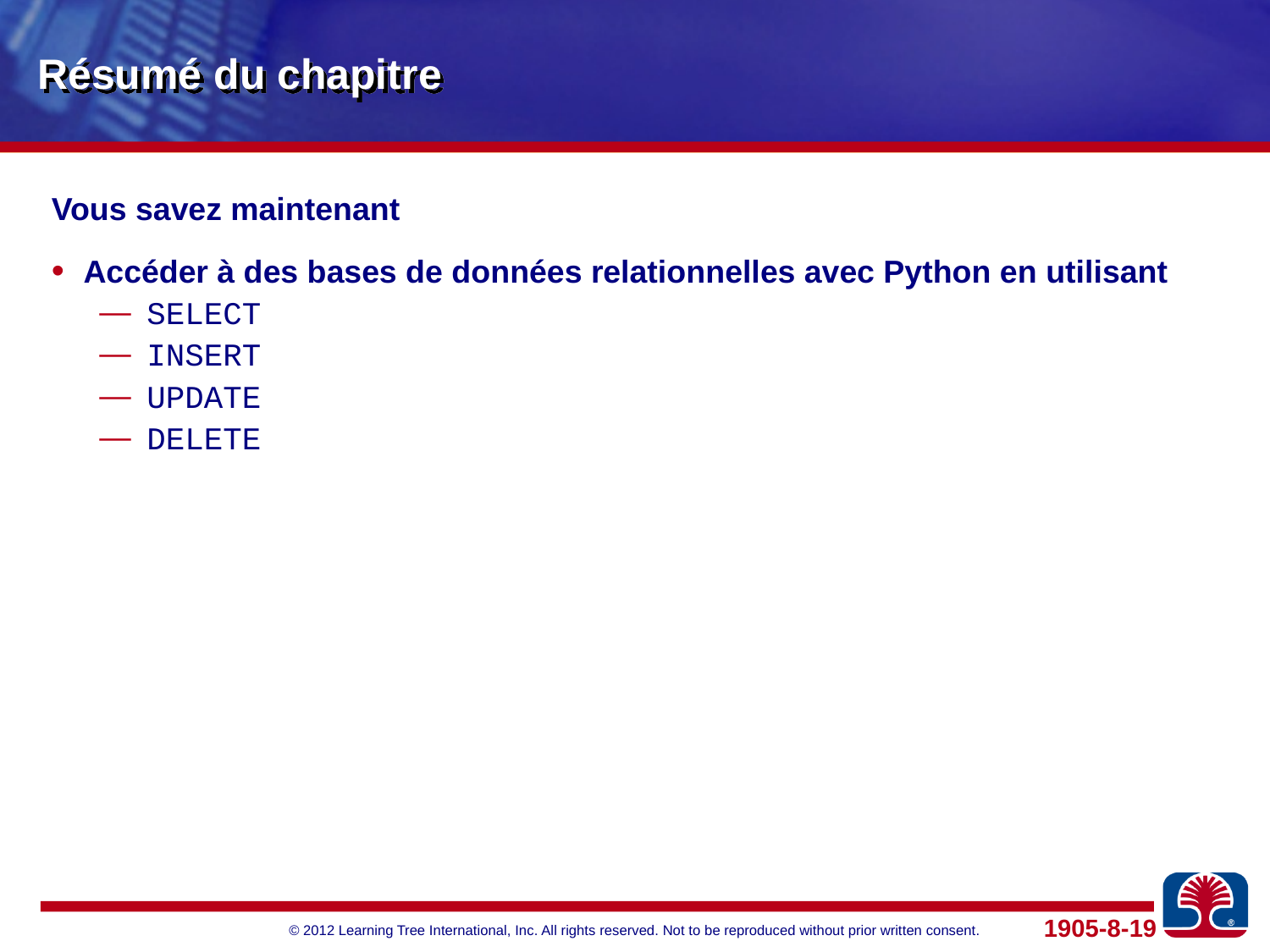

# Résumé du chapitre
Vous savez maintenant
Accéder à des bases de données relationnelles avec Python en utilisant
SELECT
INSERT
UPDATE
DELETE